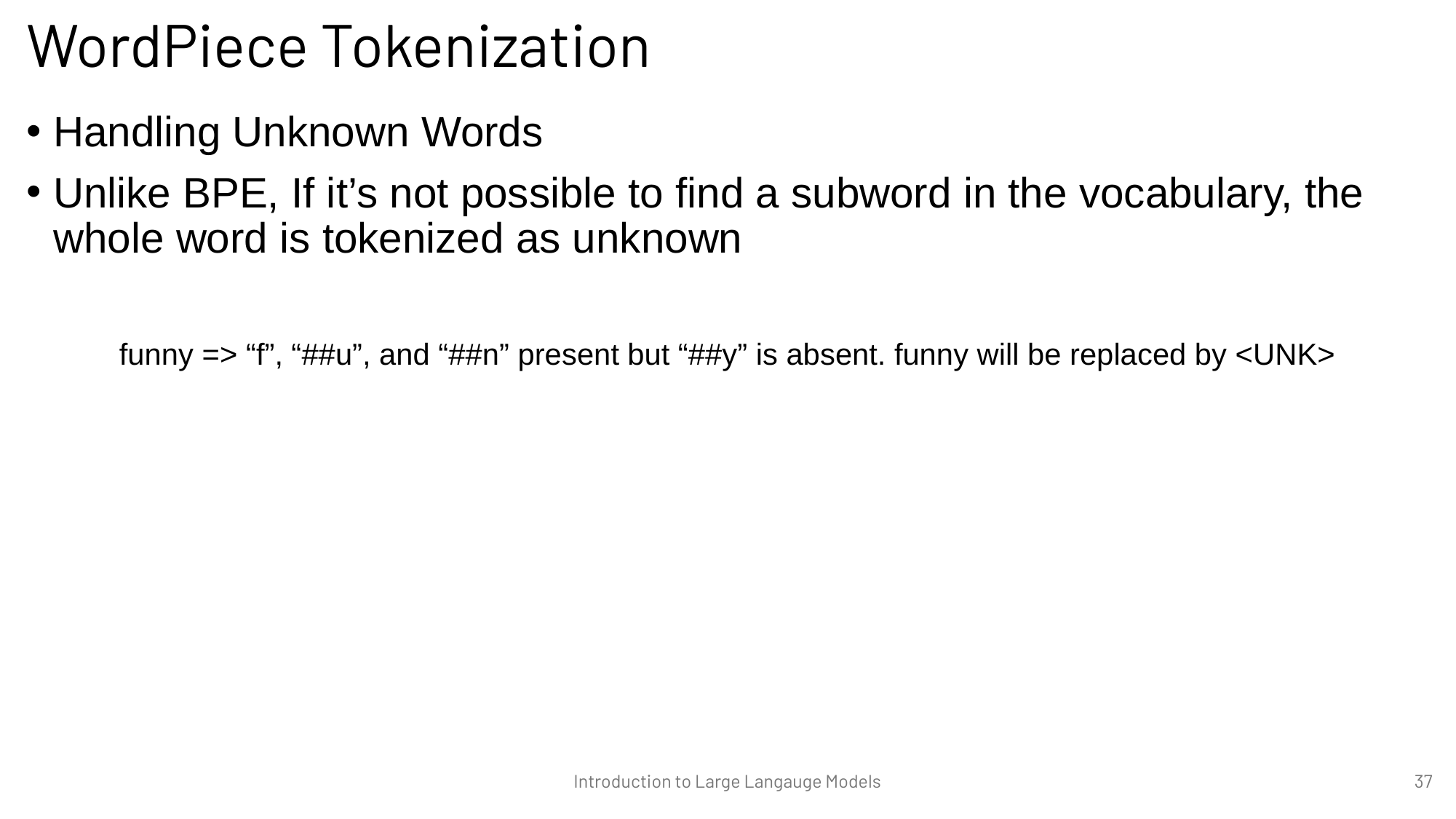

# WordPiece Tokenization
Handling Unknown Words
Unlike BPE, If it’s not possible to find a subword in the vocabulary, the whole word is tokenized as unknown

funny => “f”, “##u”, and “##n” present but “##y” is absent. funny will be replaced by <UNK>

Introduction to Large Langauge Models
37